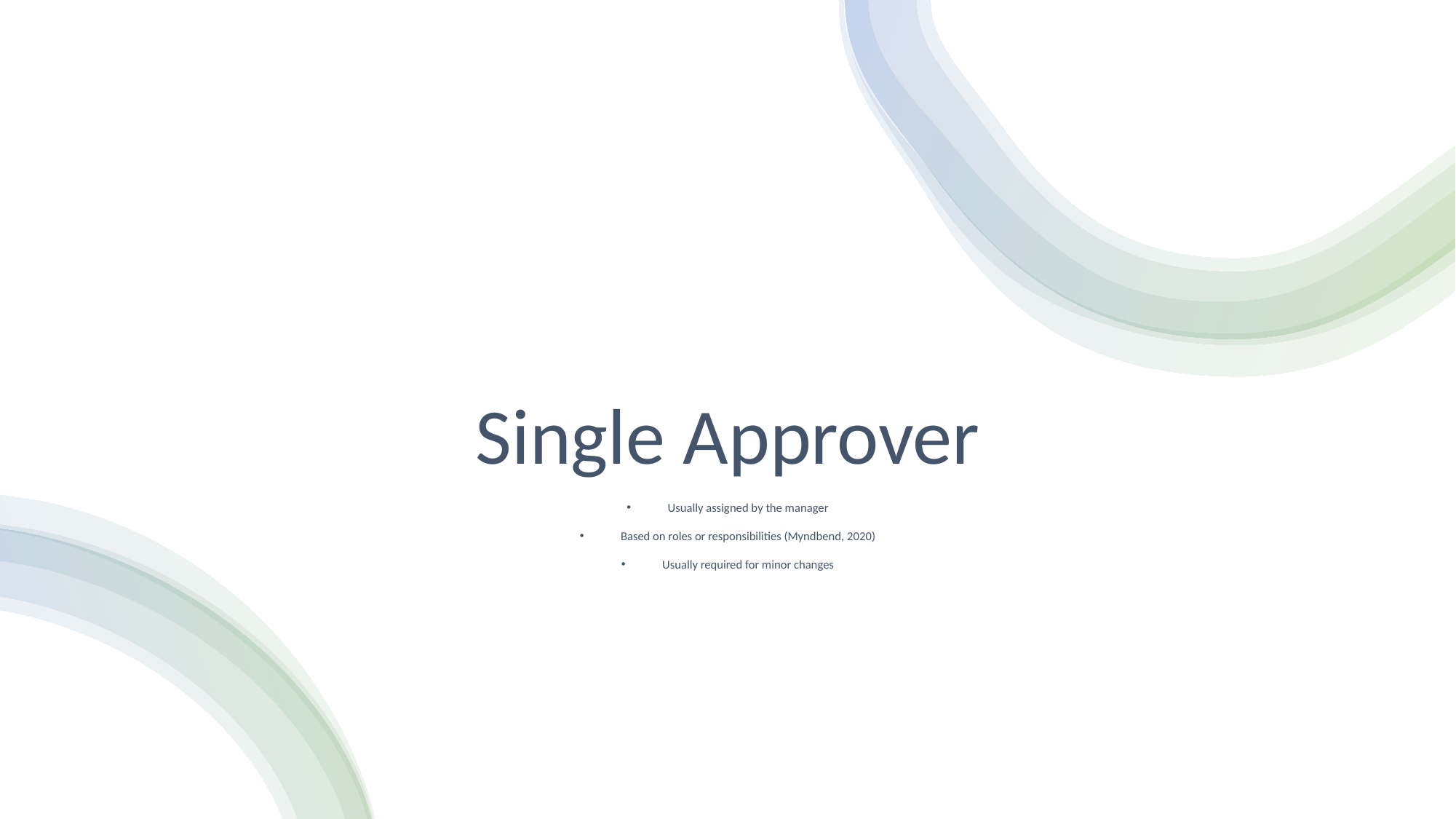

# Single Approver

Usually assigned by the manager
Based on roles or responsibilities (Myndbend, 2020)
Usually required for minor changes